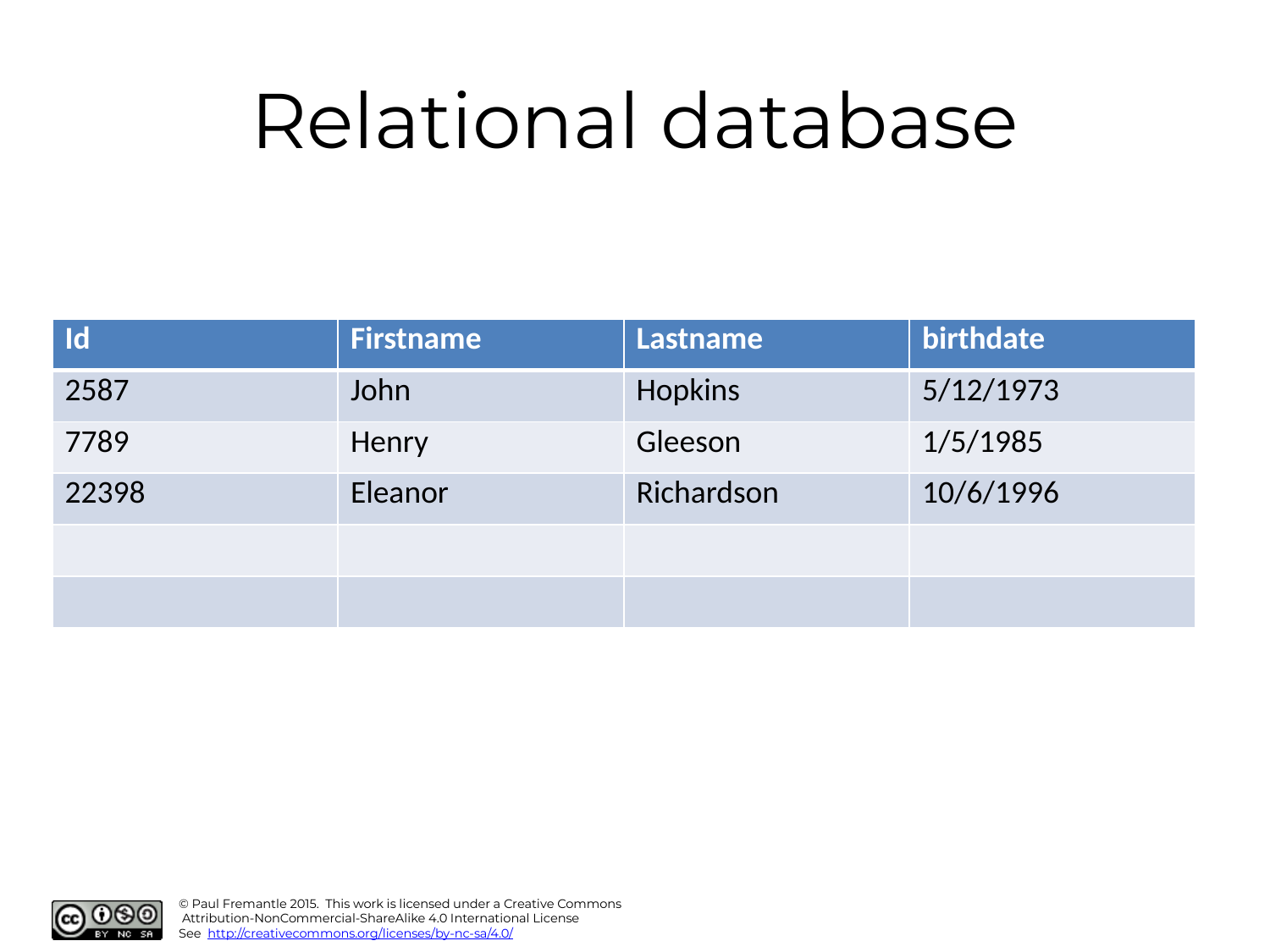

# Relational database
| Id | Firstname | Lastname | birthdate |
| --- | --- | --- | --- |
| 2587 | John | Hopkins | 5/12/1973 |
| 7789 | Henry | Gleeson | 1/5/1985 |
| 22398 | Eleanor | Richardson | 10/6/1996 |
|  |  |  |  |
|  |  |  |  |